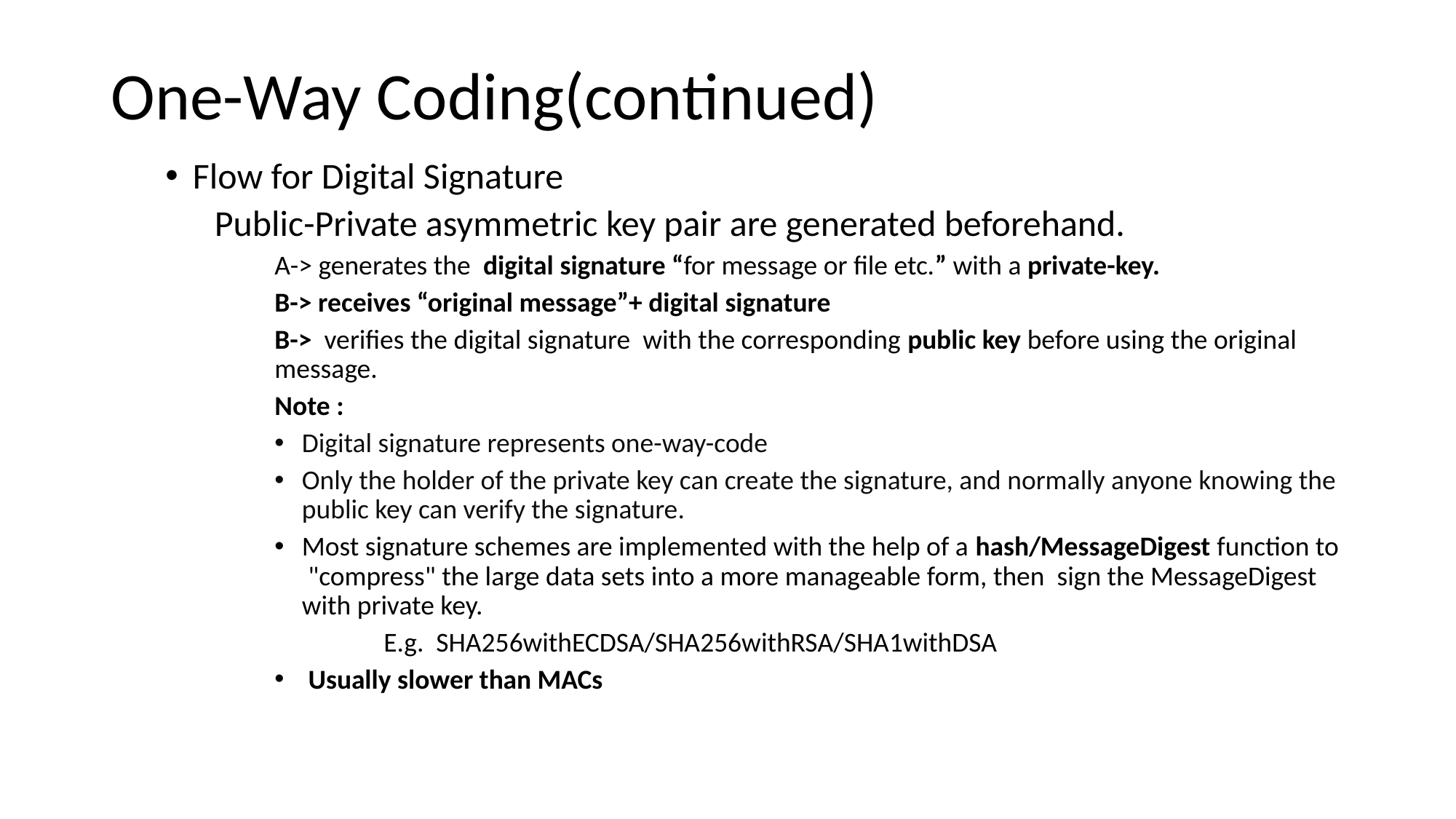

# One-Way Coding(continued)
Flow for Digital Signature
      Public-Private asymmetric key pair are generated beforehand.
A-> generates the  digital signature “for message or file etc.” with a private-key.
B-> receives “original message”+ digital signature
B->  verifies the digital signature  with the corresponding public key before using the original message.
Note :
Digital signature represents one-way-code
Only the holder of the private key can create the signature, and normally anyone knowing the public key can verify the signature.
Most signature schemes are implemented with the help of a hash/MessageDigest function to  "compress" the large data sets into a more manageable form, then  sign the MessageDigest with private key.
   	E.g.  SHA256withECDSA/SHA256withRSA/SHA1withDSA
 Usually slower than MACs